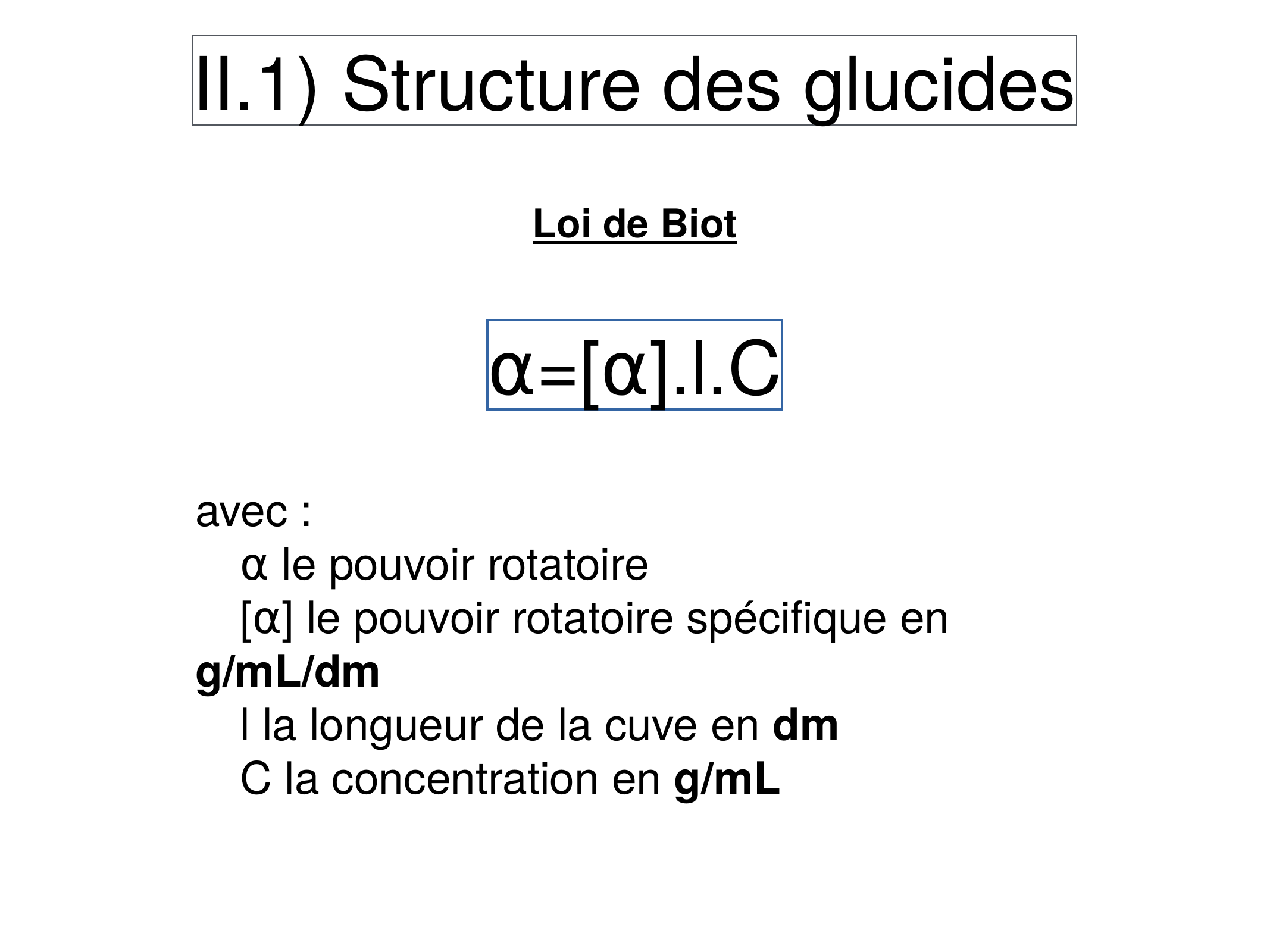

II.1) Structure des glucides
Loi de Biot
⍺=[⍺].l.C

avec :
⍺ le pouvoir rotatoire
[⍺] le pouvoir rotatoire spécifique en g/mL/dm
l la longueur de la cuve en dm
C la concentration en g/mL
13